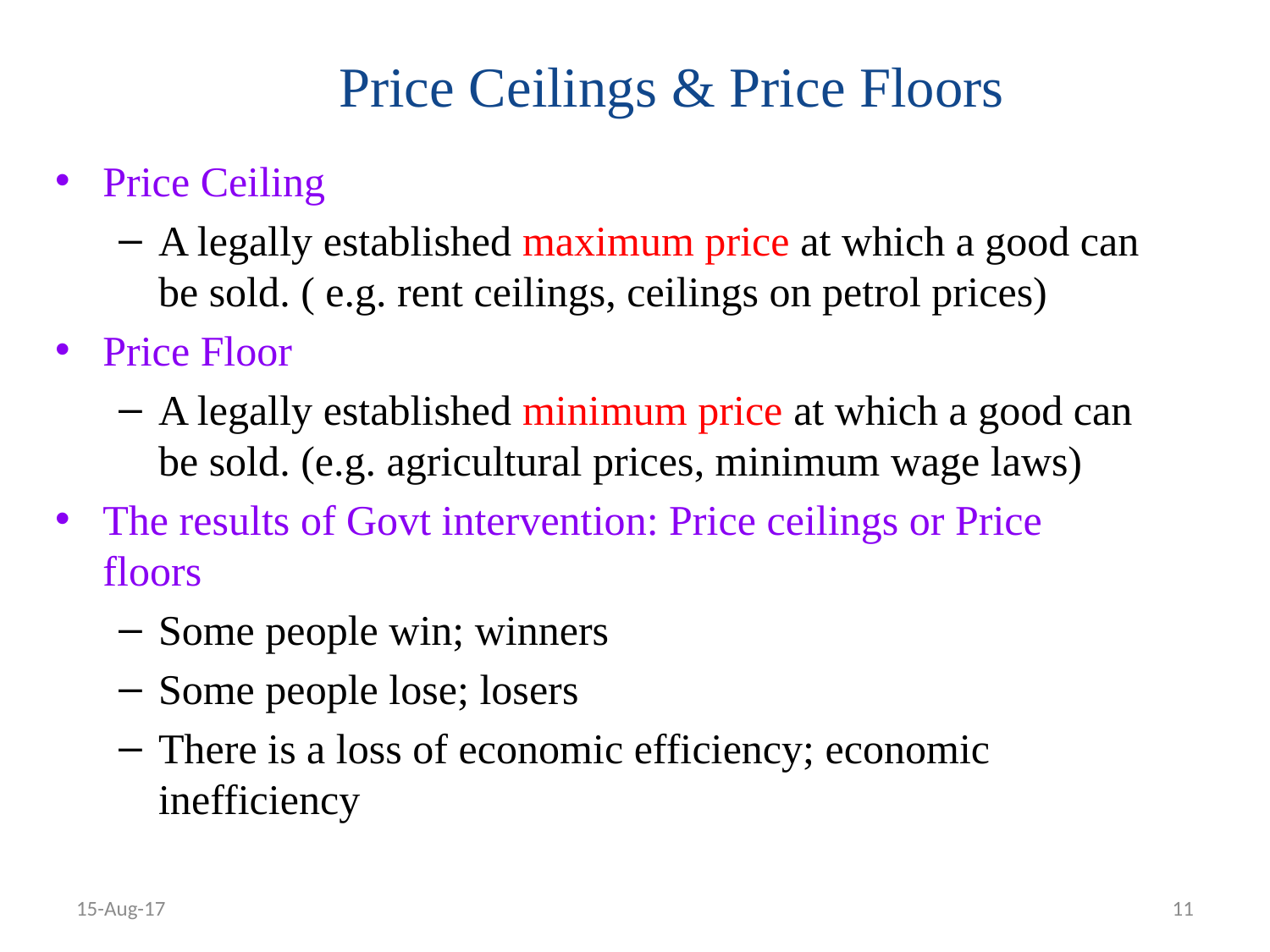

# Price Ceilings & Price Floors
Price Ceiling
A legally established maximum price at which a good can be sold. ( e.g. rent ceilings, ceilings on petrol prices)
Price Floor
A legally established minimum price at which a good can be sold. (e.g. agricultural prices, minimum wage laws)
The results of Govt intervention: Price ceilings or Price floors
Some people win; winners
Some people lose; losers
There is a loss of economic efficiency; economic inefficiency

15-Aug-17
11